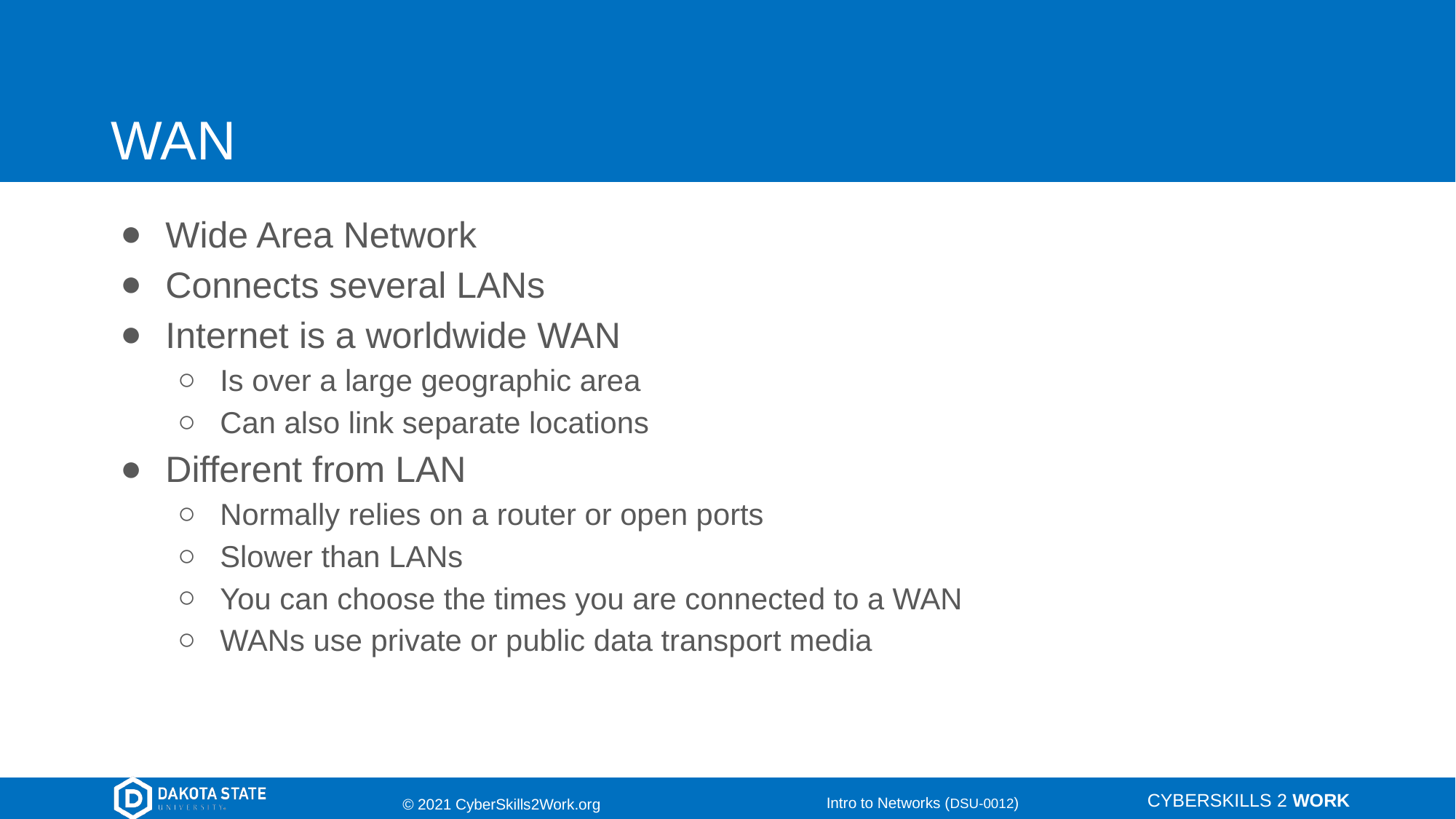

# WAN

Wide Area Network
Connects several LANs
Internet is a worldwide WAN
Is over a large geographic area
Can also link separate locations
Different from LAN
Normally relies on a router or open ports
Slower than LANs
You can choose the times you are connected to a WAN
WANs use private or public data transport media